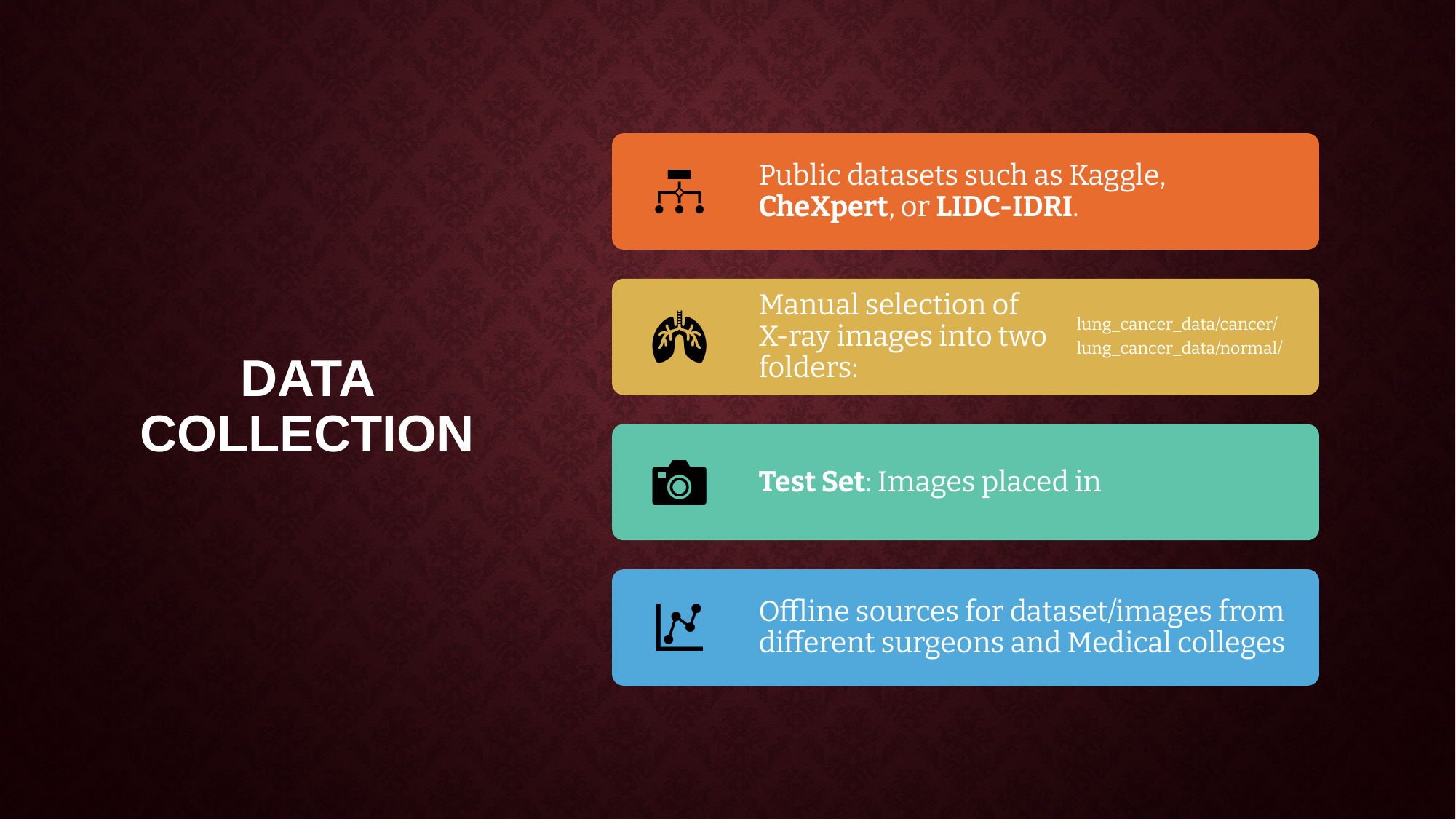

# Data collection
Public datasets such as Kaggle, CheXpert, or LIDC-IDRI.
Manual selection of X-ray images into two folders:
lung_cancer_data/cancer/
lung_cancer_data/normal/
Test Set: Images placed in
Offline sources for dataset/images from different surgeons and Medical colleges